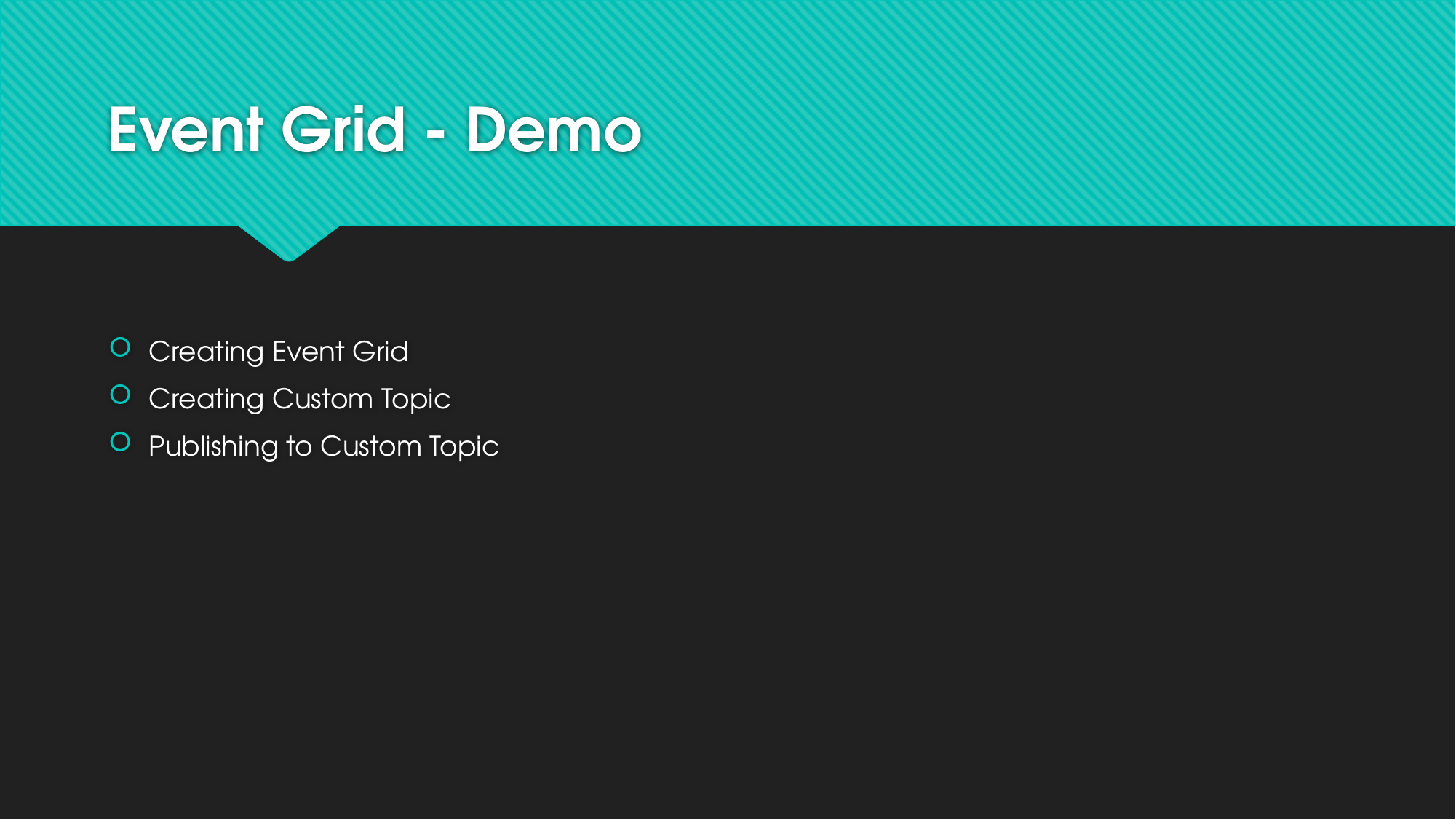

# Event Grid - Demo
Creating Event Grid
Creating Custom Topic
Publishing to Custom Topic